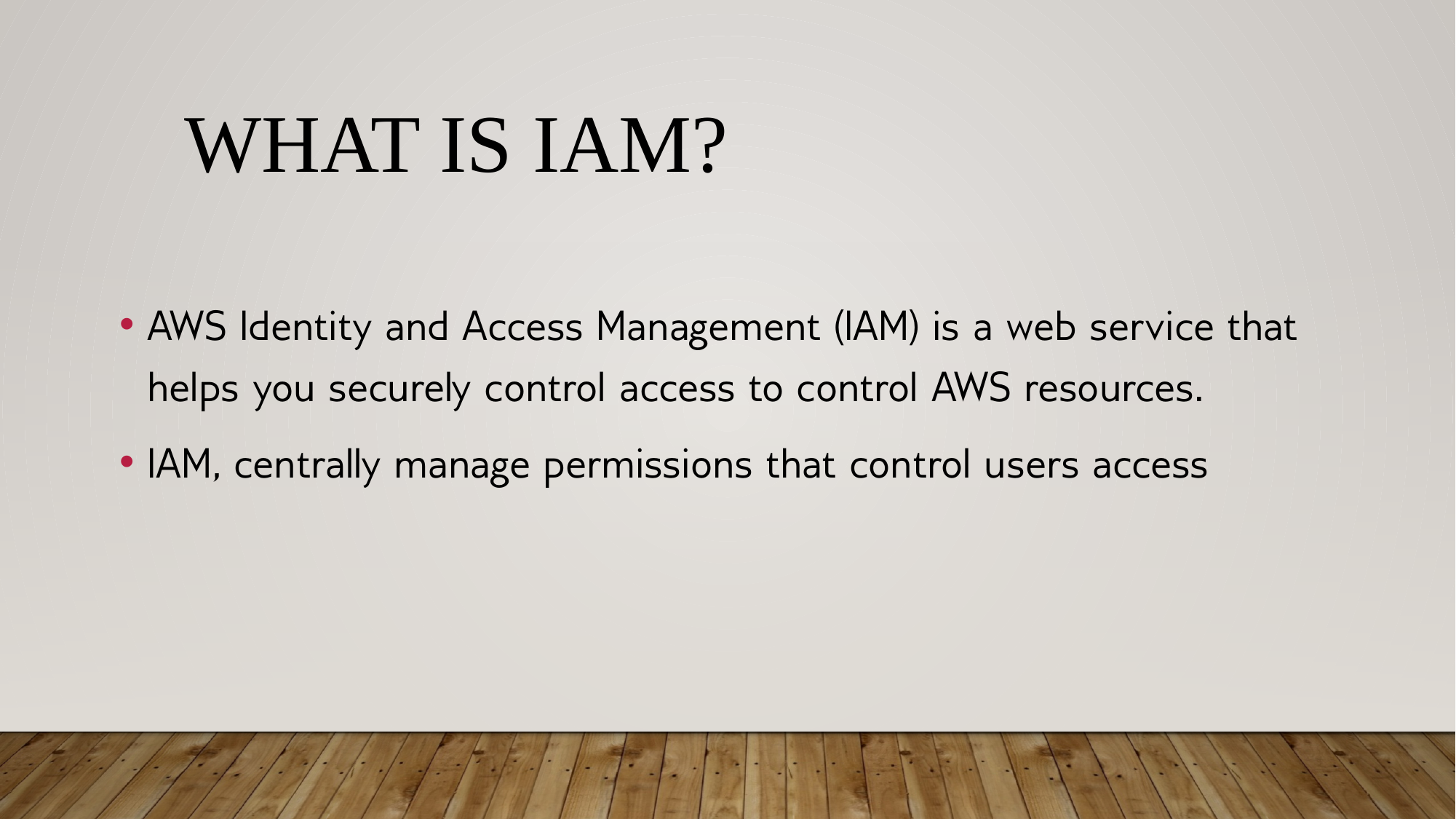

# What is iam?
AWS Identity and Access Management (IAM) is a web service that helps you securely control access to control AWS resources.
IAM, centrally manage permissions that control users access